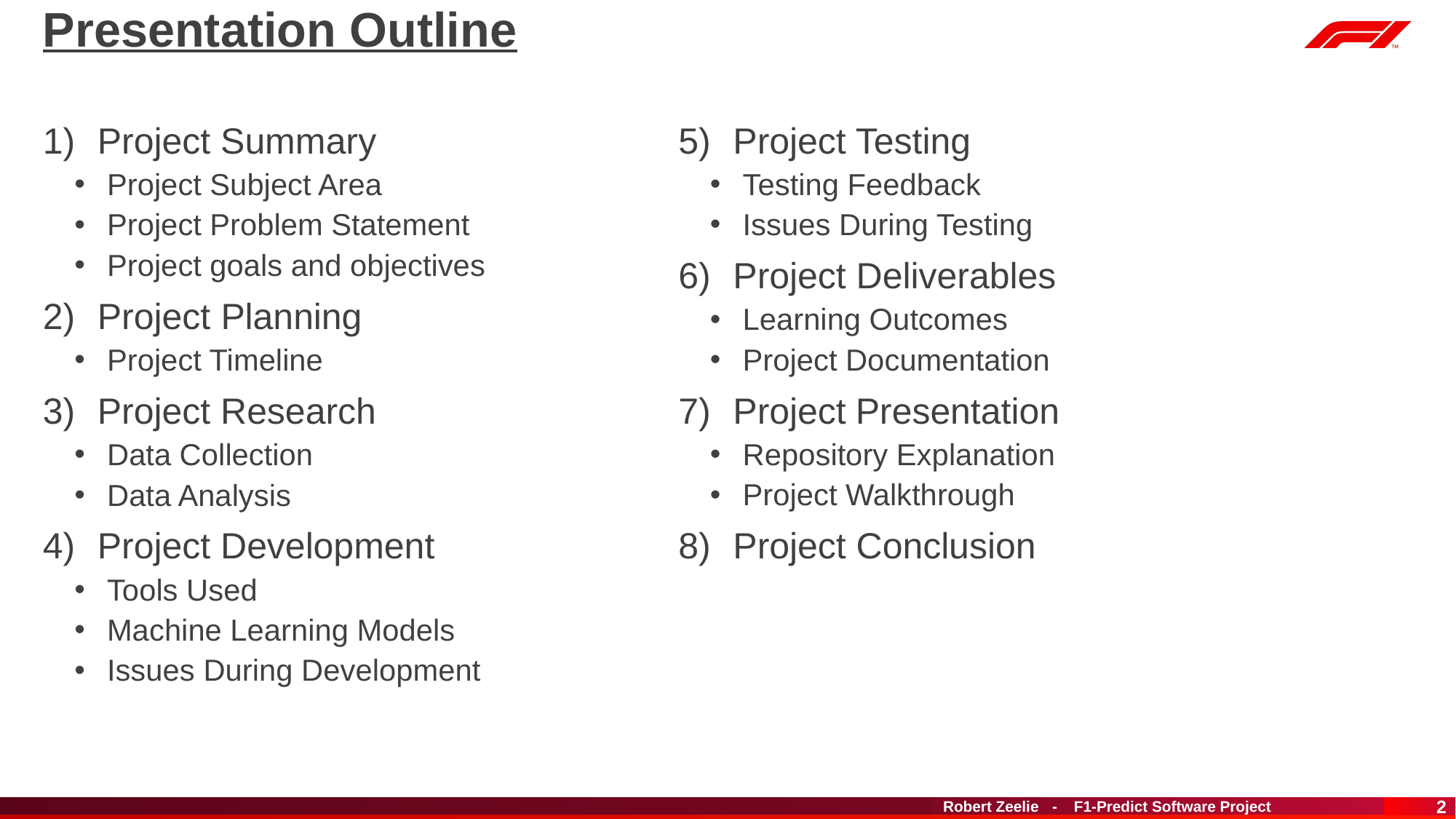

# Presentation Outline

Project Summary
Project Subject Area
Project Problem Statement
Project goals and objectives
Project Planning
Project Timeline
Project Research
Data Collection
Data Analysis
Project Development
Tools Used
Machine Learning Models
Issues During Development

Project Testing
Testing Feedback
Issues During Testing
Project Deliverables
Learning Outcomes
Project Documentation
Project Presentation
Repository Explanation
Project Walkthrough
Project Conclusion

2